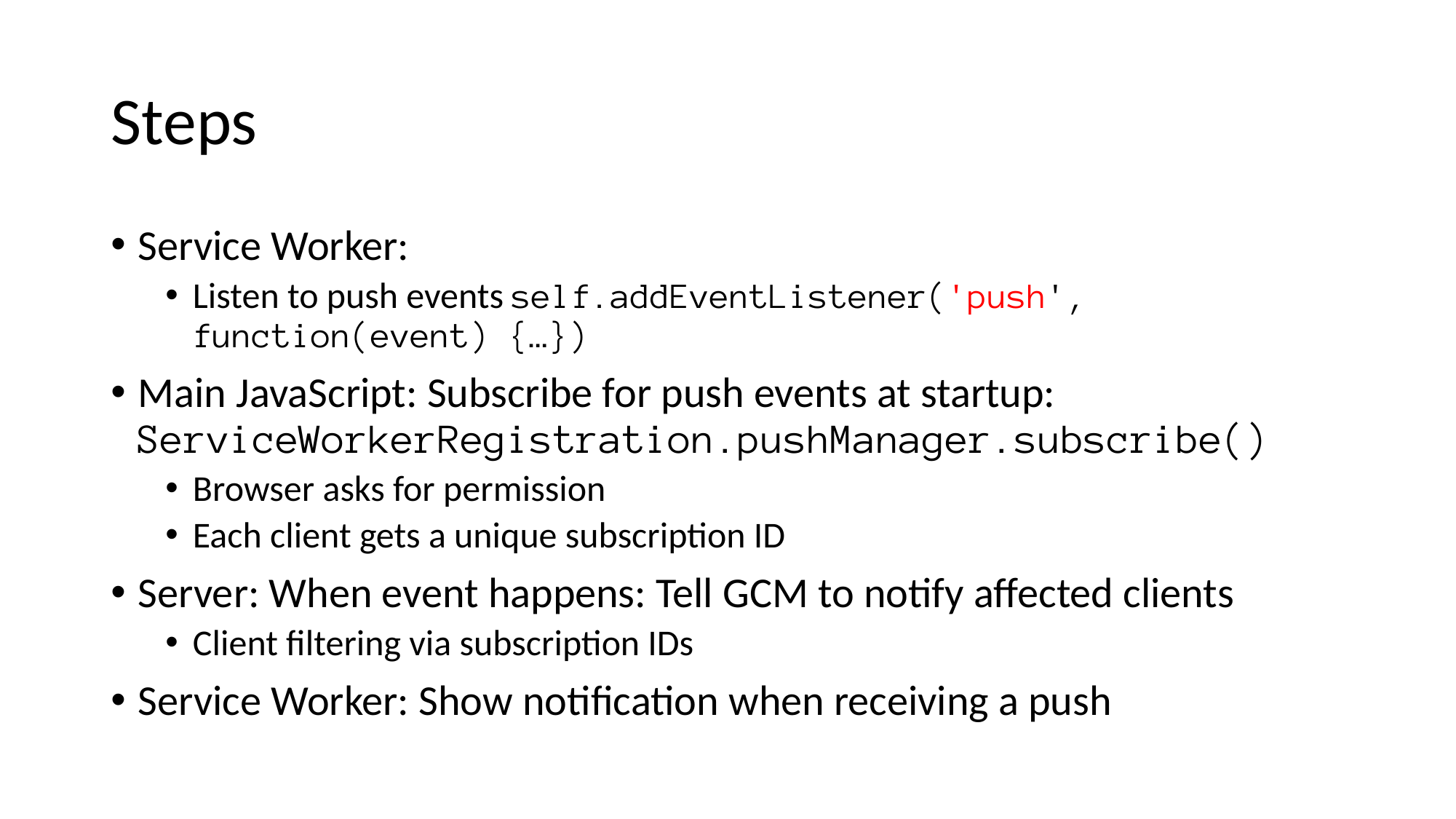

# Steps
Service Worker:
Listen to push events self.addEventListener('push', function(event) {…})
Main JavaScript: Subscribe for push events at startup:
ServiceWorkerRegistration.pushManager.subscribe()
Browser asks for permission
Each client gets a unique subscription ID
Server: When event happens: Tell GCM to notify affected clients
Client filtering via subscription IDs
Service Worker: Show notification when receiving a push